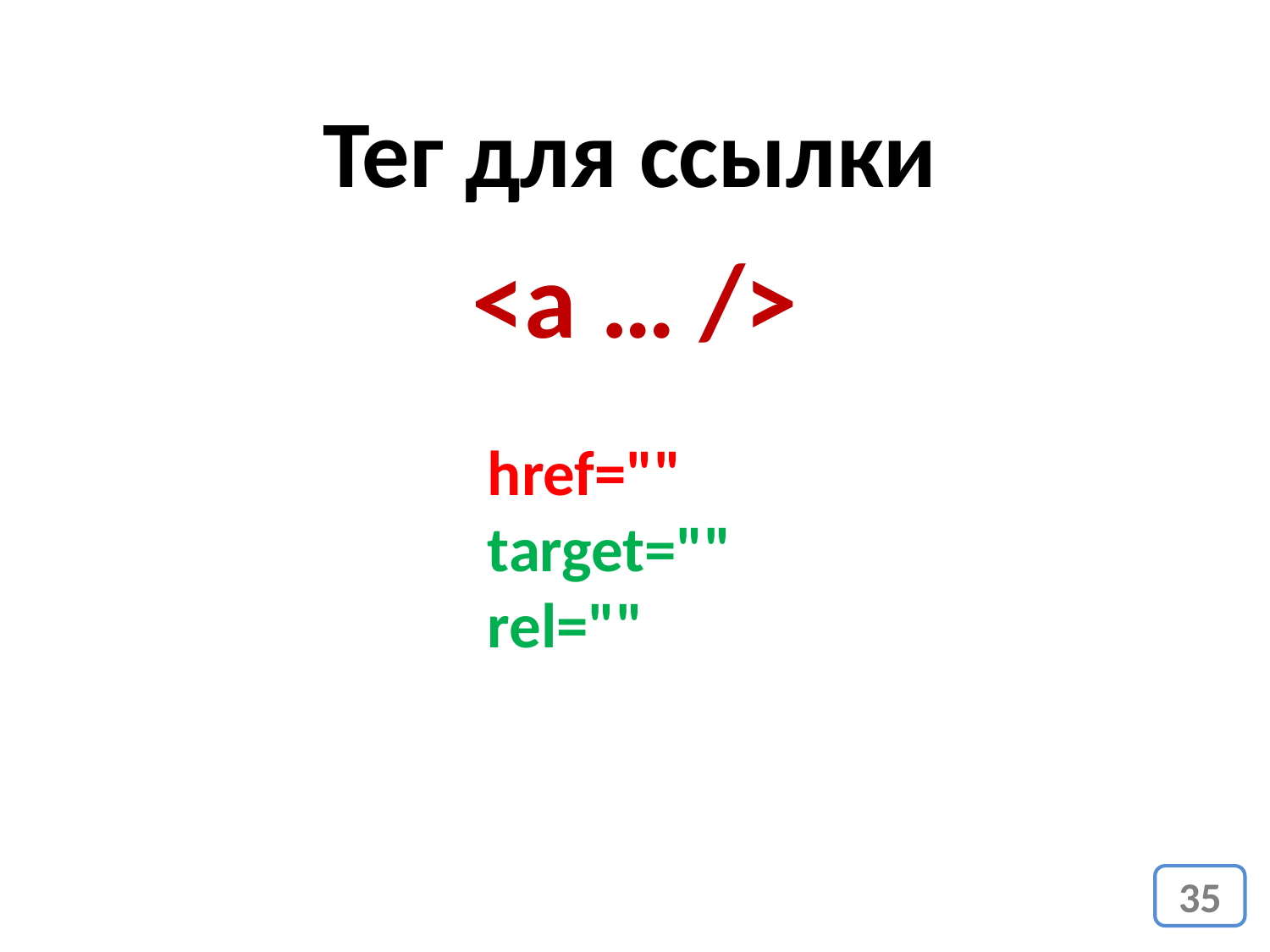

Тег для ссылки
<a … />
href=""
target=""
rel=""
35